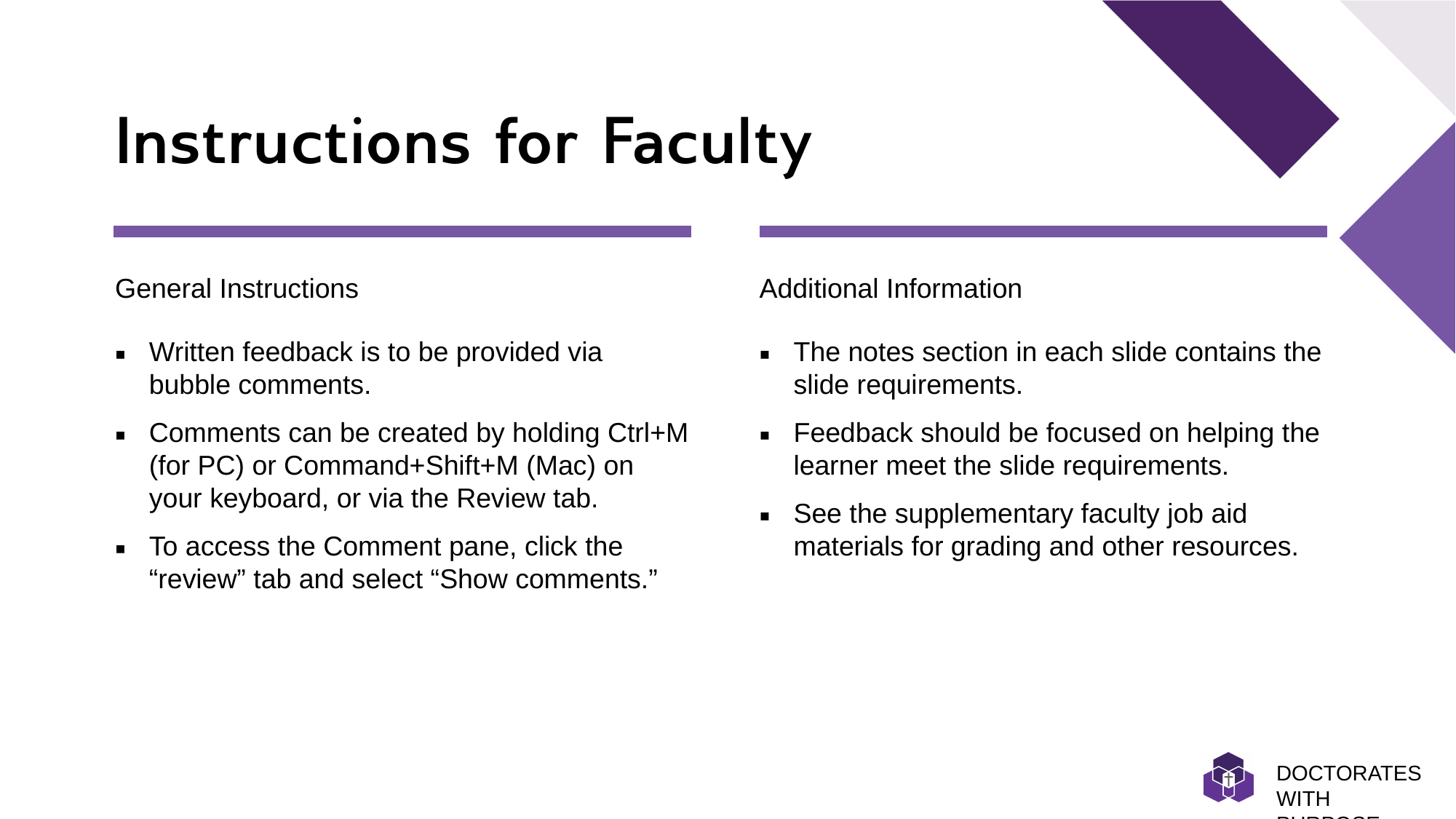

# Instructions for Faculty
General Instructions
Additional Information
The notes section in each slide contains the slide requirements.
Feedback should be focused on helping the learner meet the slide requirements.
See the supplementary faculty job aid materials for grading and other resources.

Written feedback is to be provided via bubble comments.
Comments can be created by holding Ctrl+M (for PC) or Command+Shift+M (Mac) on your keyboard, or via the Review tab.
To access the Comment pane, click the “review” tab and select “Show comments.”

DOCTORATES WITH PURPOSE